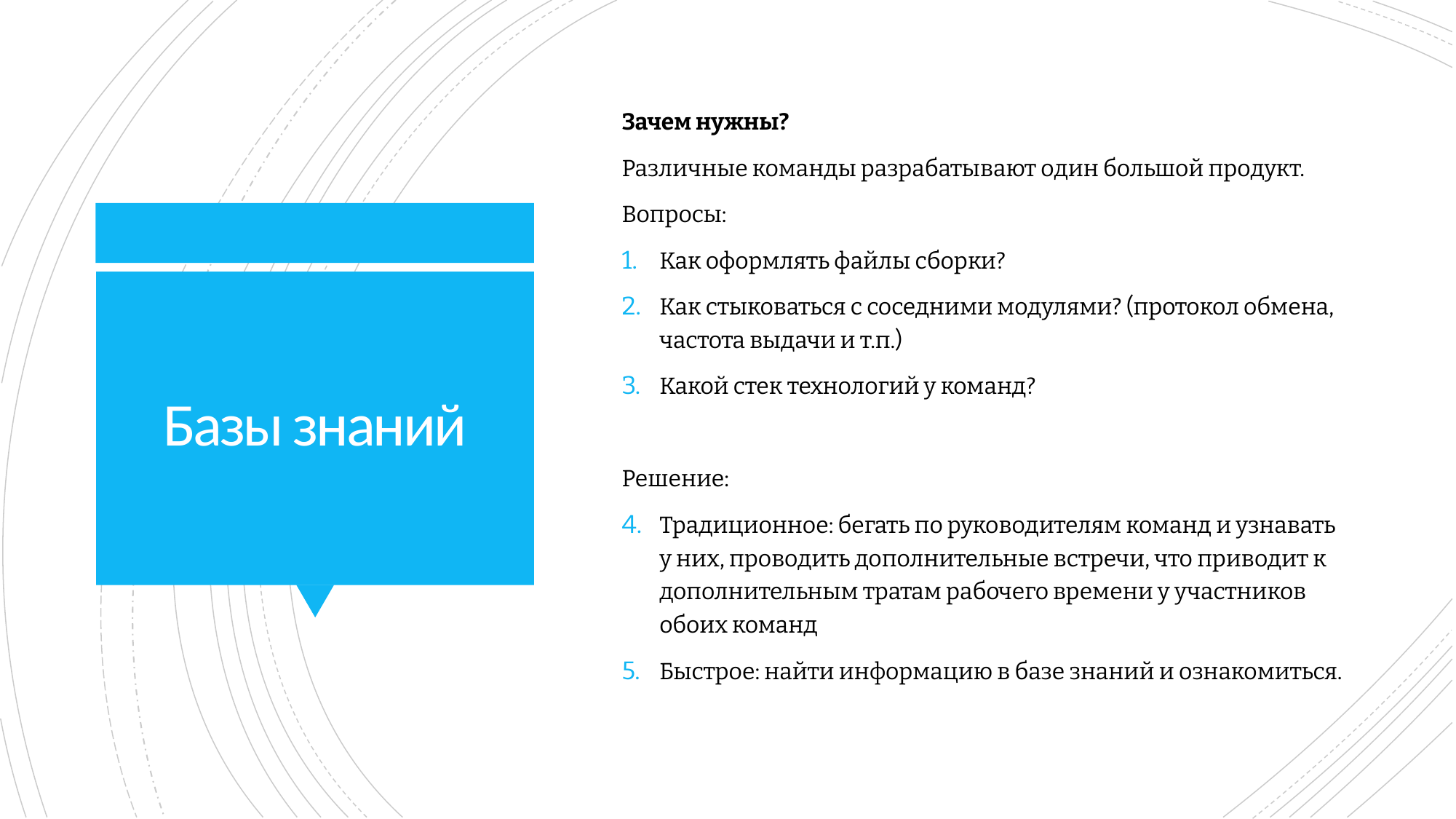

Зачем нужны?
Различные команды разрабатывают один большой продукт.
Вопросы:
Как оформлять файлы сборки?
Как стыковаться с соседними модулями? (протокол обмена, частота выдачи и т.п.)
Какой стек технологий у команд?

Решение:
Традиционное: бегать по руководителям команд и узнавать у них, проводить дополнительные встречи, что приводит к дополнительным тратам рабочего времени у участников обоих команд
Быстрое: найти информацию в базе знаний и ознакомиться.

# Базы знаний